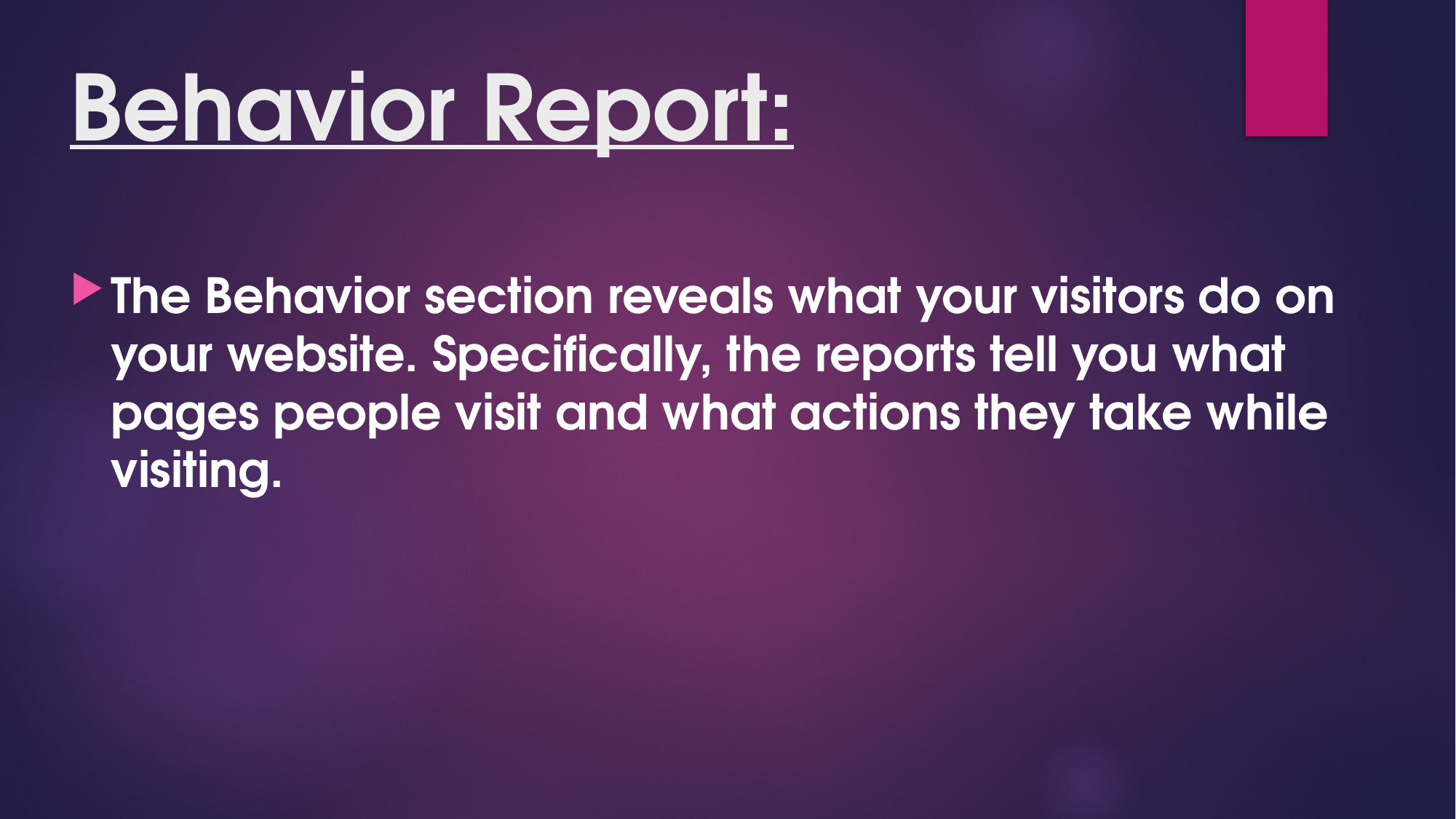

# Behavior Report:
The Behavior section reveals what your visitors do on your website. Specifically, the reports tell you what pages people visit and what actions they take while visiting.